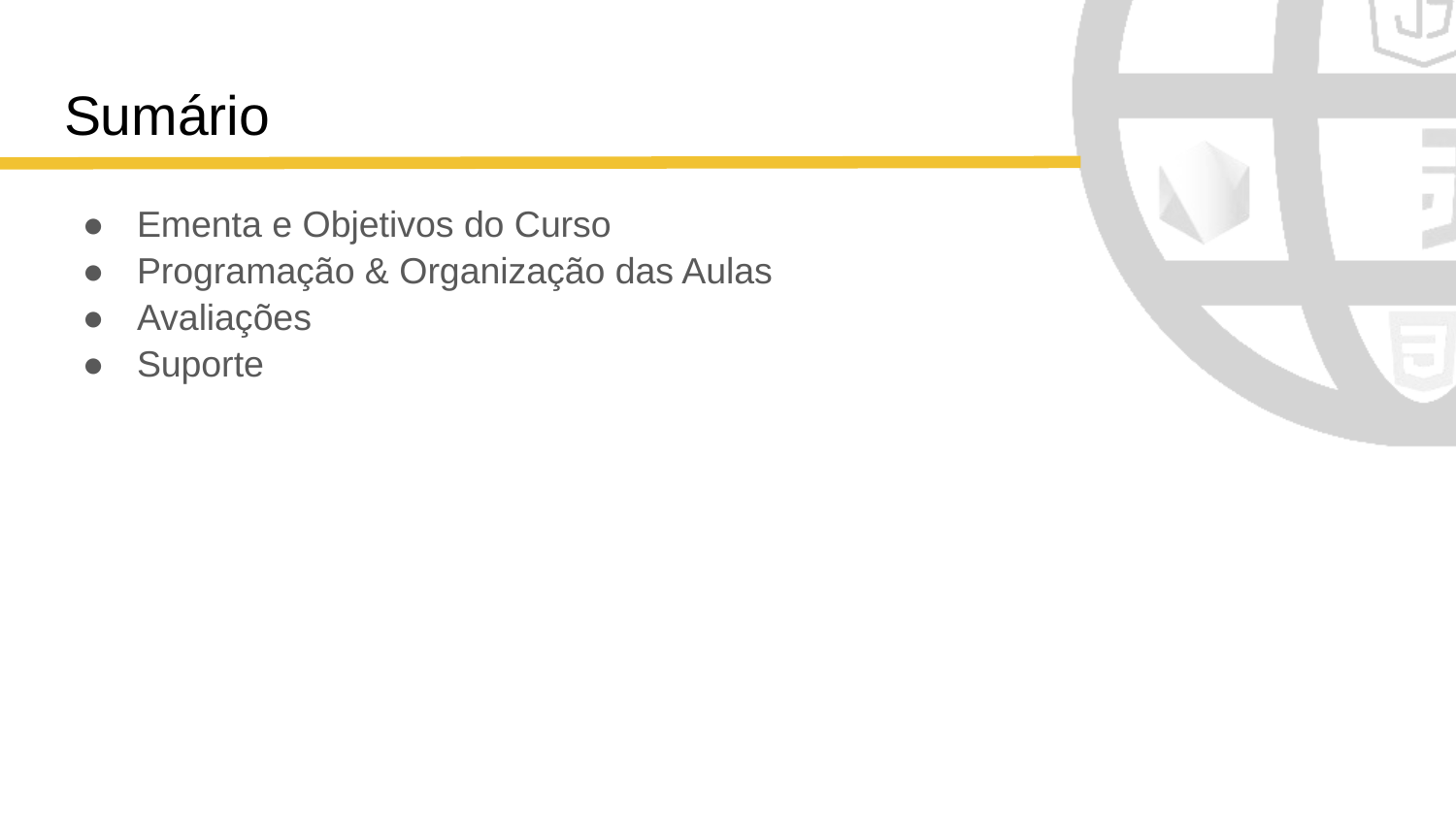

# Sumário
Ementa e Objetivos do Curso
Programação & Organização das Aulas
Avaliações
Suporte